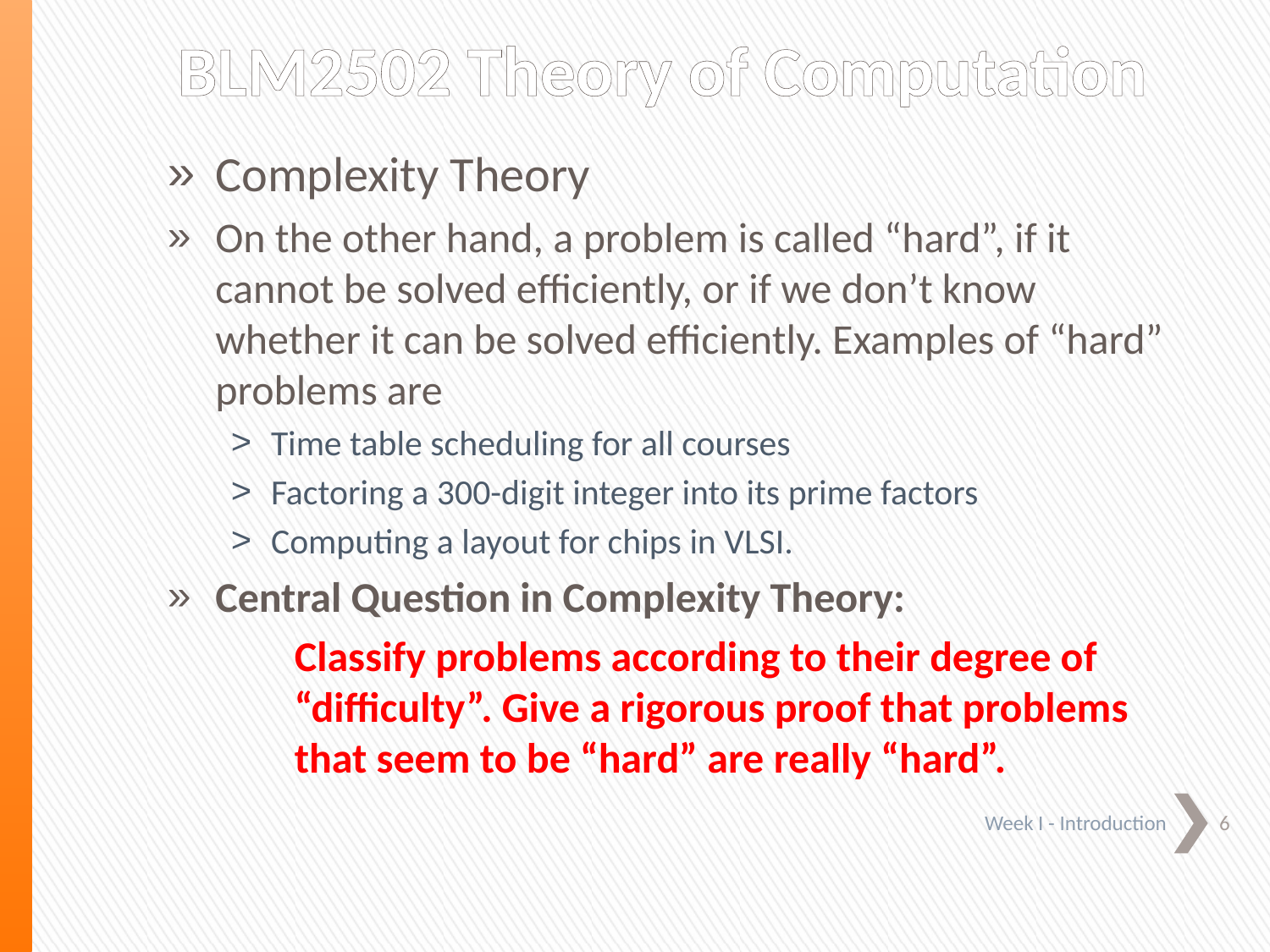

# BLM2502 Theory of Computation
Complexity Theory
On the other hand, a problem is called “hard”, if it cannot be solved efficiently, or if we don’t know whether it can be solved efficiently. Examples of “hard” problems are
Time table scheduling for all courses
Factoring a 300-digit integer into its prime factors
Computing a layout for chips in VLSI.
Central Question in Complexity Theory:
	Classify problems according to their degree of 	“difficulty”. Give a rigorous proof that problems 	that seem to be “hard” are really “hard”.
6
 Week I - Introduction